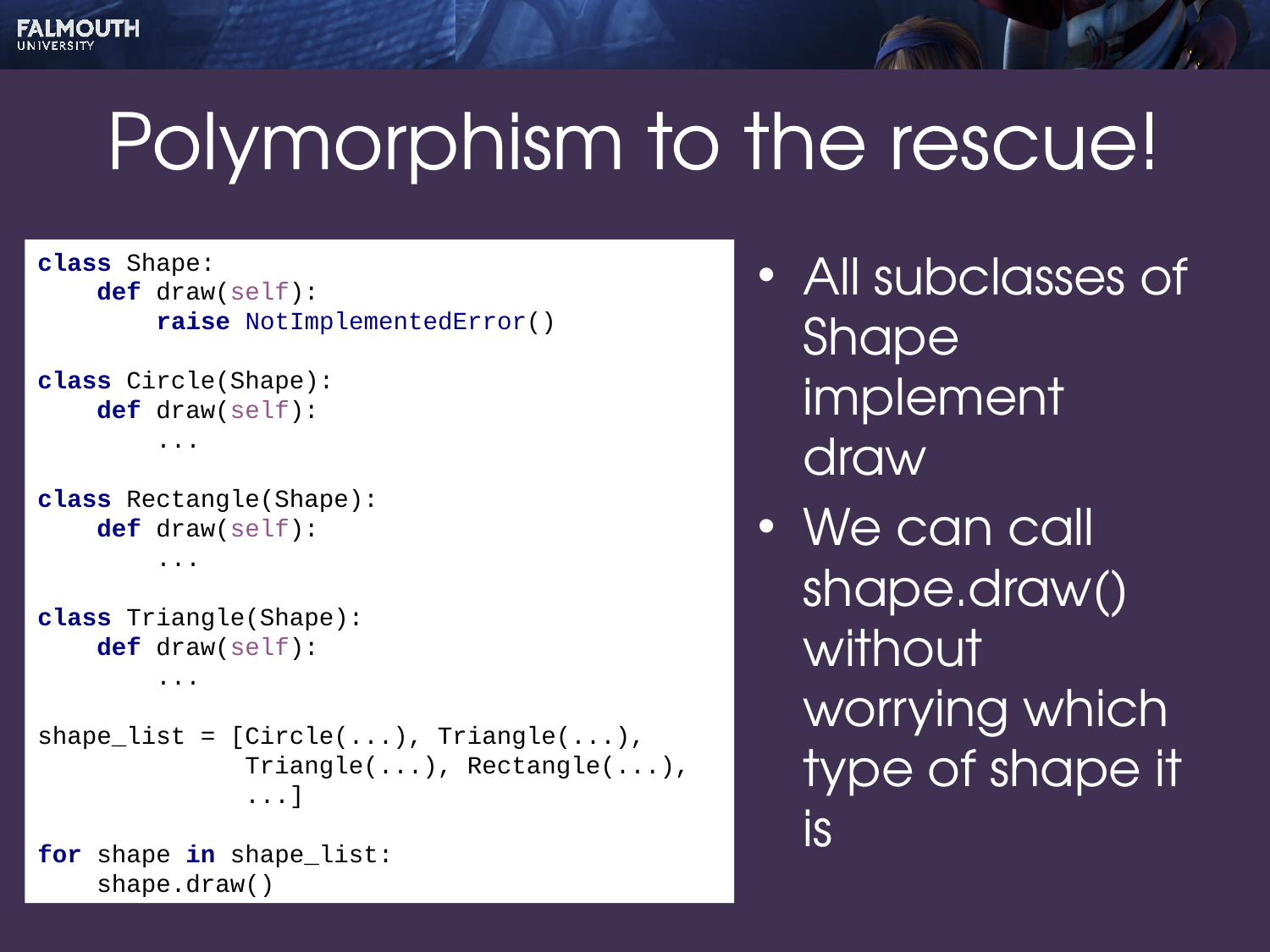

# Polymorphism to the rescue!
class Shape:
    def draw(self):
        raise NotImplementedError()
class Circle(Shape):
    def draw(self):
        ...
class Rectangle(Shape):
    def draw(self):
        ...
class Triangle(Shape):
    def draw(self):
        ...
shape_list = [Circle(...), Triangle(...),
              Triangle(...), Rectangle(...),
              ...]
for shape in shape_list:
    shape.draw()
All subclasses of Shape implement draw
We can call shape.draw() without worrying which type of shape it is